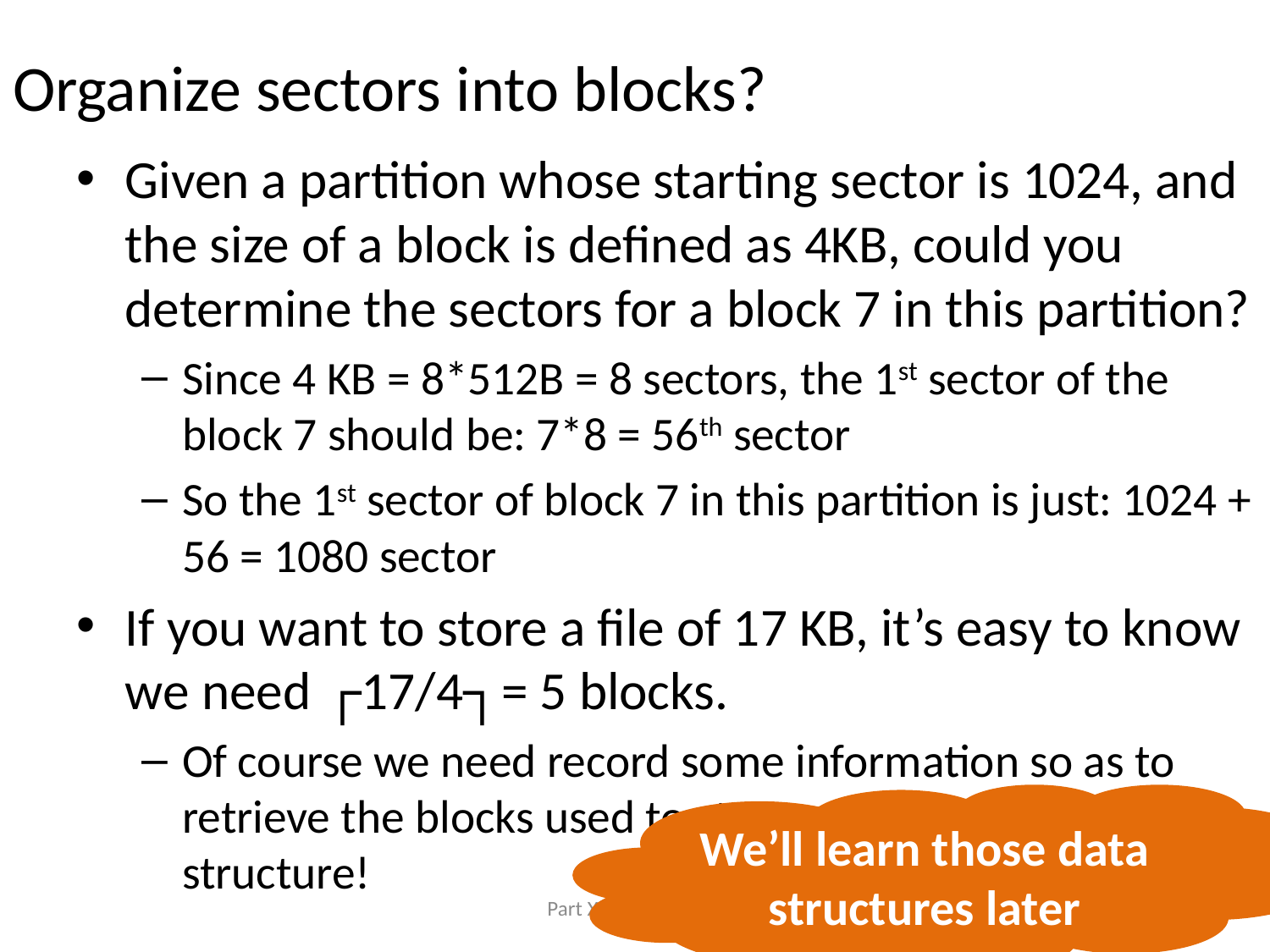

# Organize sectors into blocks?
Given a partition whose starting sector is 1024, and the size of a block is defined as 4KB, could you determine the sectors for a block 7 in this partition?
Since 4 KB = 8*512B = 8 sectors, the 1st sector of the block 7 should be: 7*8 = 56th sector
So the 1st sector of block 7 in this partition is just: 1024 + 56 = 1080 sector
If you want to store a file of 17 KB, it’s easy to know we need ┌17/4┐= 5 blocks.
Of course we need record some information so as to retrieve the blocks used to store your file – some data structure!

We’ll learn those data structures later
Part X IO System (Basic)
37